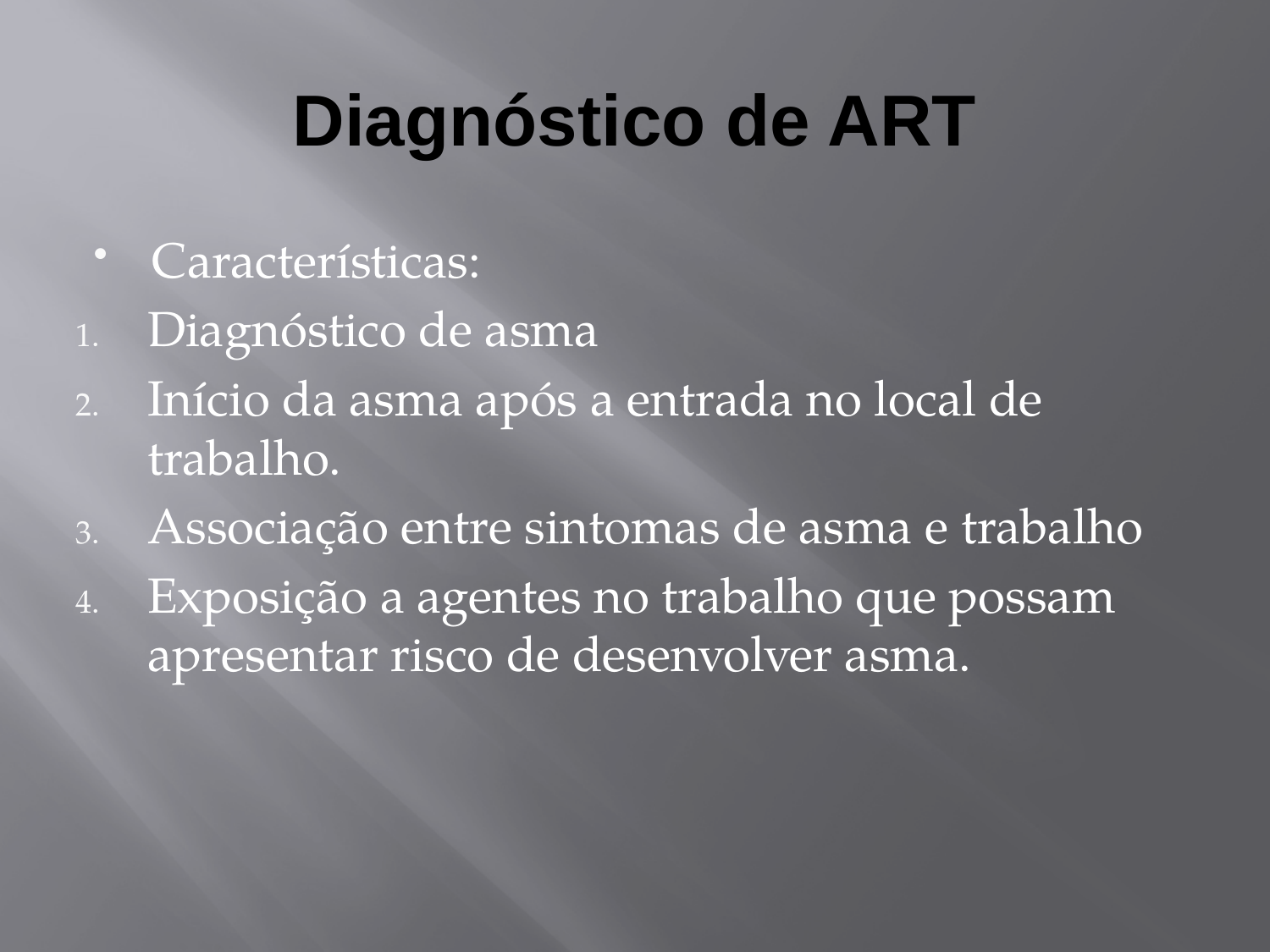

# Diagnóstico de ART
Características:
Diagnóstico de asma
Início da asma após a entrada no local de trabalho.
Associação entre sintomas de asma e trabalho
Exposição a agentes no trabalho que possam apresentar risco de desenvolver asma.